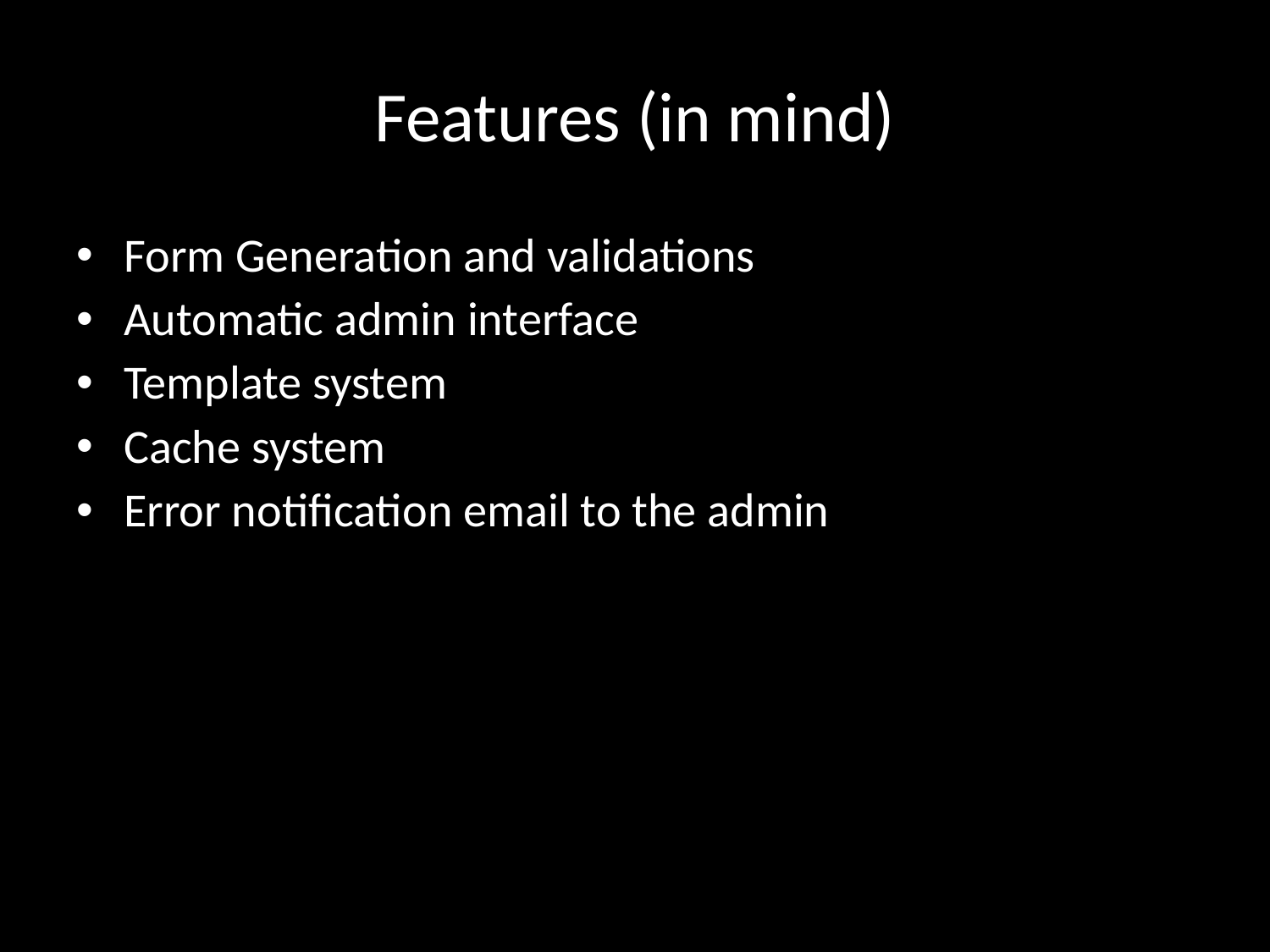

# Features (in mind)
Form Generation and validations
Automatic admin interface
Template system
Cache system
Error notification email to the admin